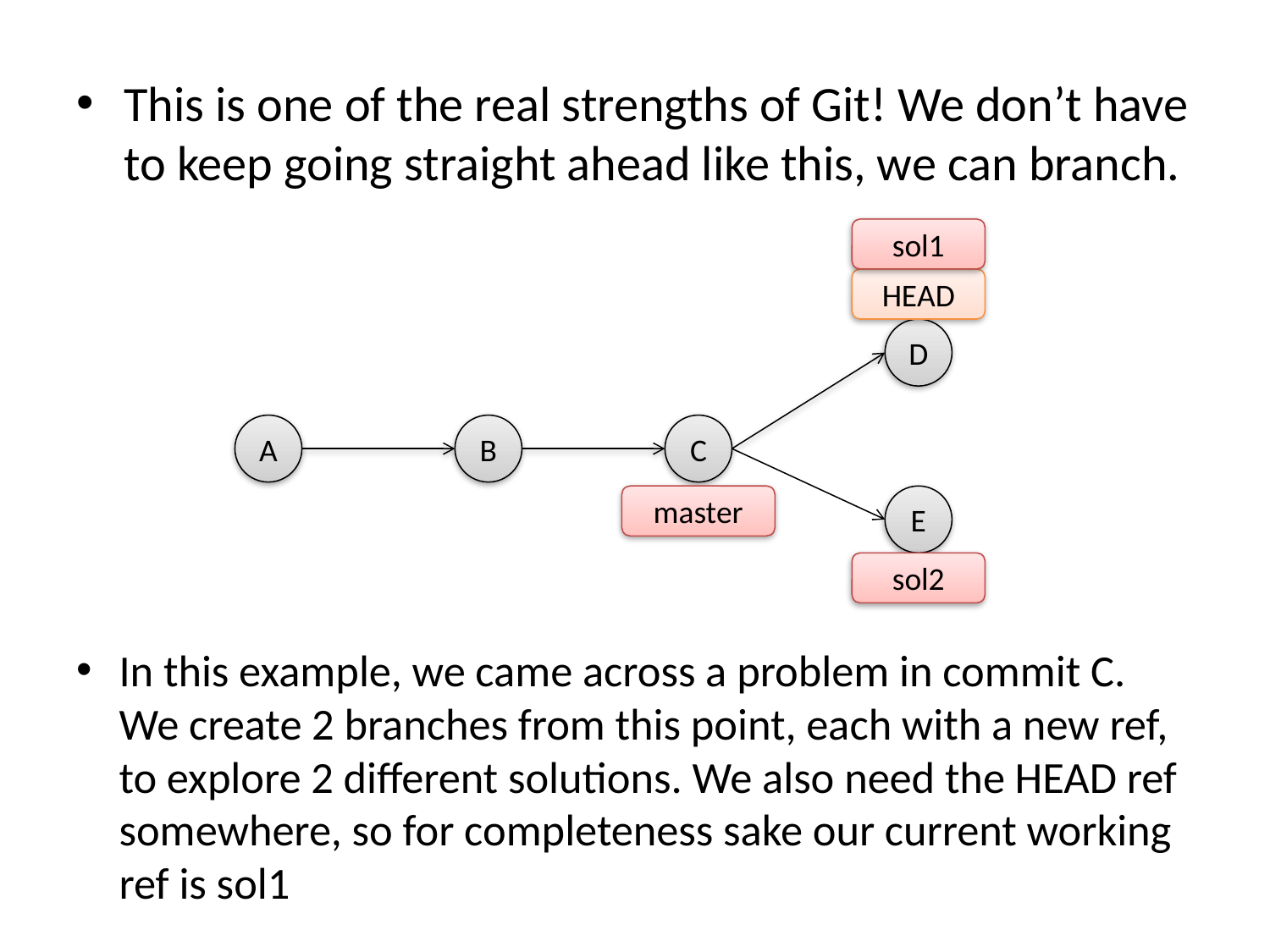

This is one of the real strengths of Git! We don’t have to keep going straight ahead like this, we can branch.
sol1
HEAD
D
A
B
C
master
E
sol2
In this example, we came across a problem in commit C. We create 2 branches from this point, each with a new ref, to explore 2 different solutions. We also need the HEAD ref somewhere, so for completeness sake our current working ref is sol1